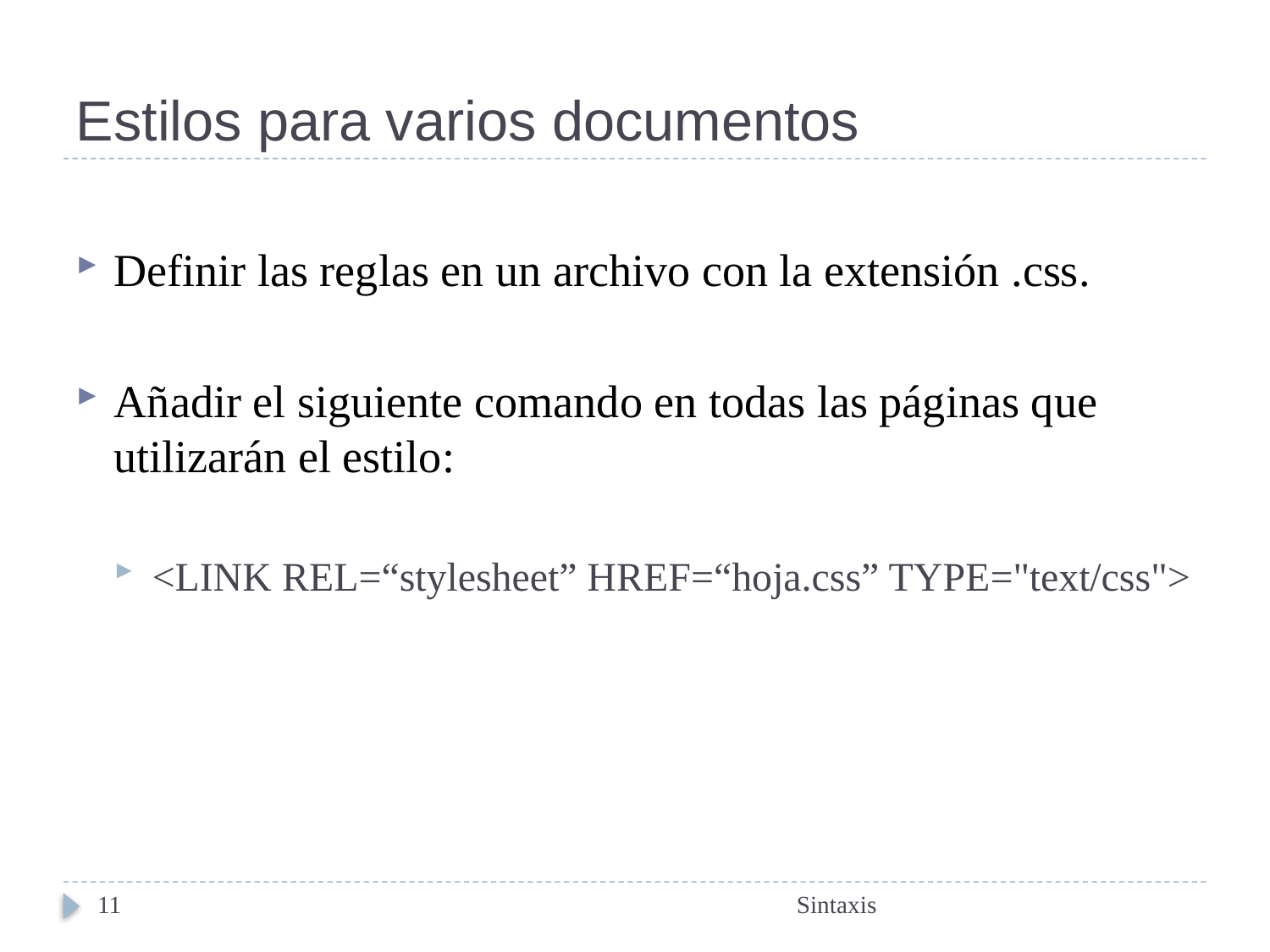

# Estilos para varios documentos

Definir las reglas en un archivo con la extensión .css.

Añadir el siguiente comando en todas las páginas que utilizarán el estilo:

<LINK REL=“stylesheet” HREF=“hoja.css” TYPE="text/css">
11
Sintaxis